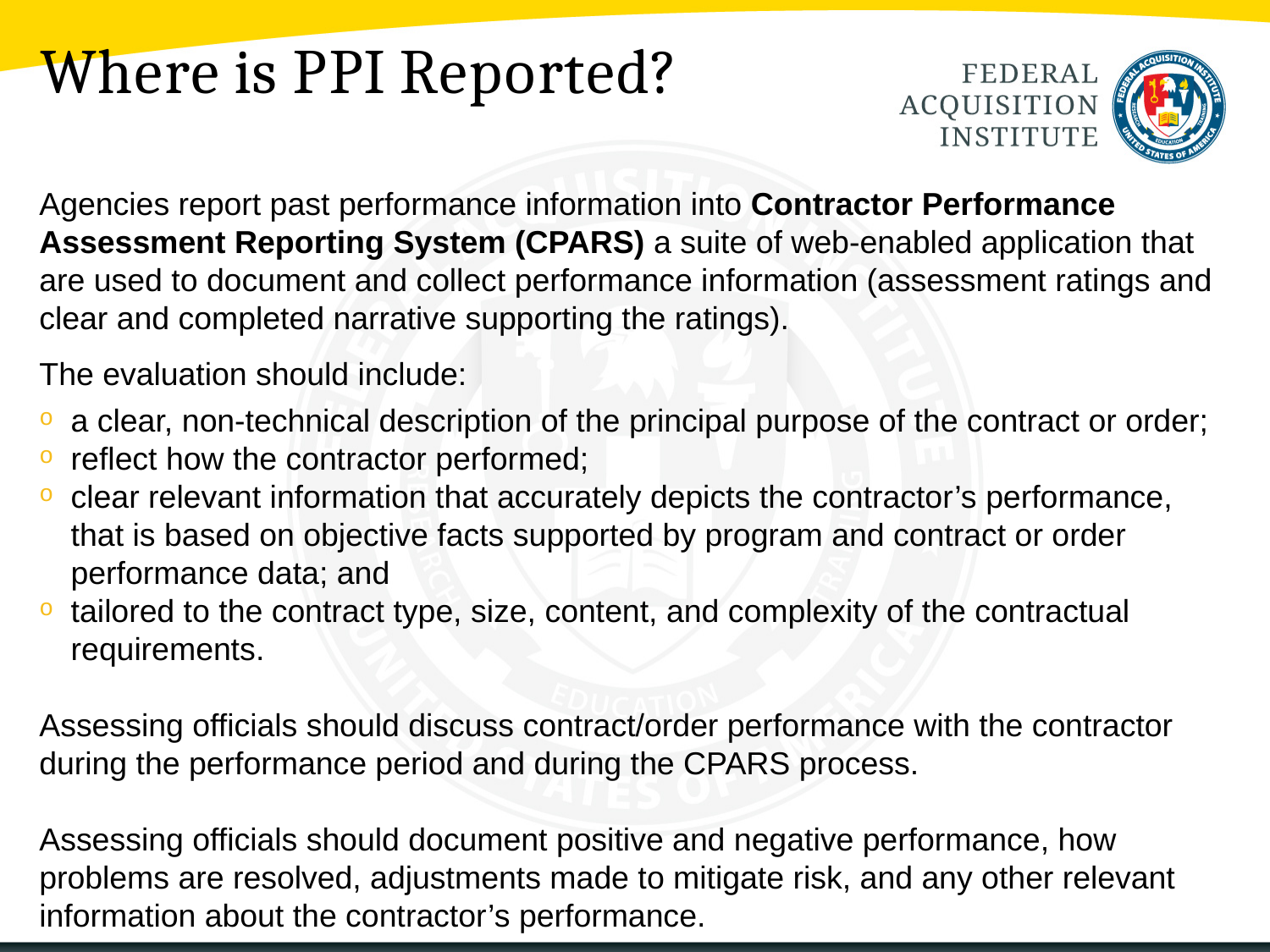

# Where is PPI Reported?
Agencies report past performance information into Contractor Performance Assessment Reporting System (CPARS) a suite of web-enabled application that are used to document and collect performance information (assessment ratings and clear and completed narrative supporting the ratings).
The evaluation should include:
a clear, non-technical description of the principal purpose of the contract or order;
reflect how the contractor performed;
clear relevant information that accurately depicts the contractor’s performance, that is based on objective facts supported by program and contract or order performance data; and
tailored to the contract type, size, content, and complexity of the contractual requirements.

Assessing officials should discuss contract/order performance with the contractor during the performance period and during the CPARS process.

Assessing officials should document positive and negative performance, how problems are resolved, adjustments made to mitigate risk, and any other relevant information about the contractor’s performance.